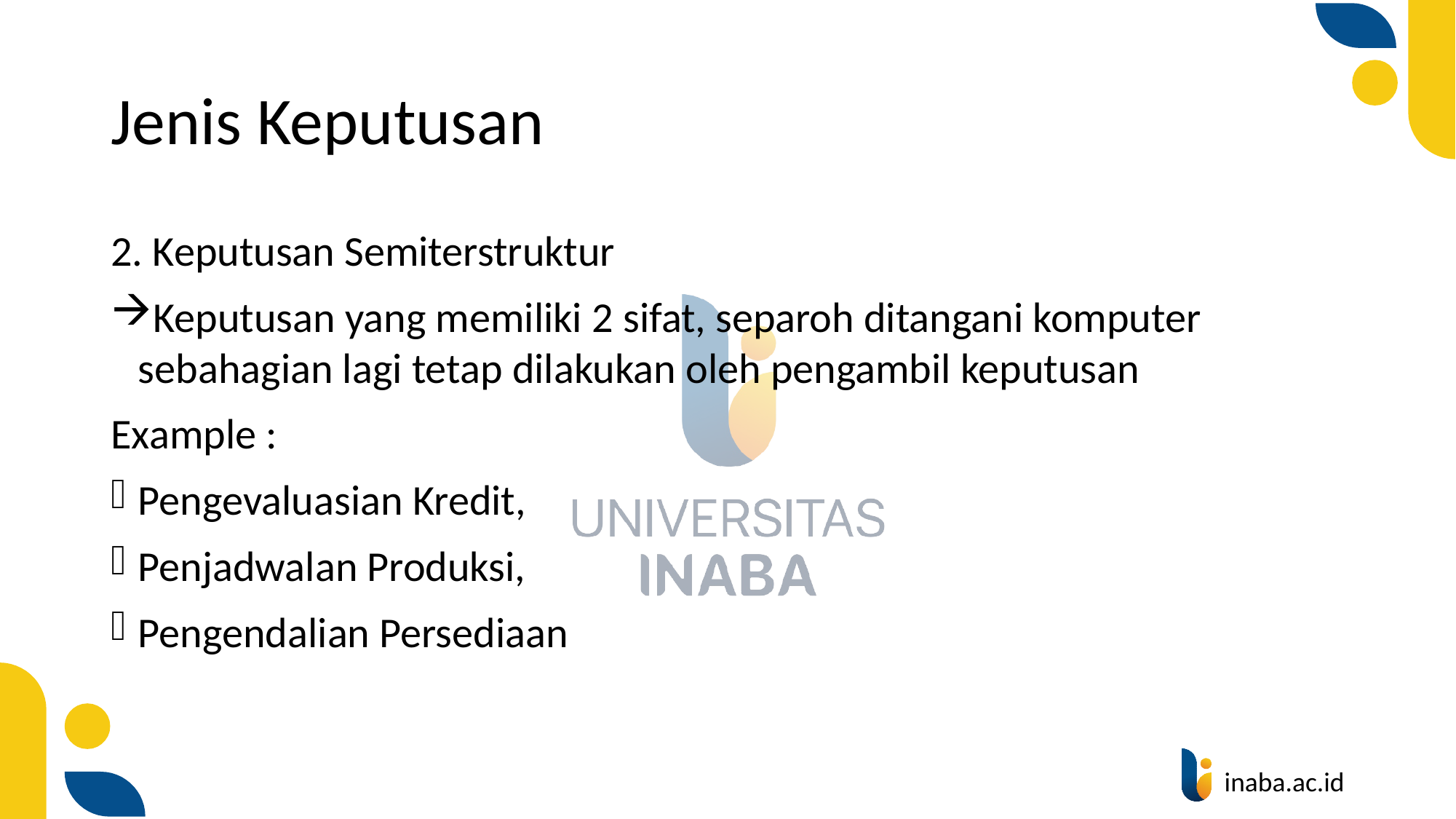

# Jenis Keputusan
2. Keputusan Semiterstruktur
Keputusan yang memiliki 2 sifat, separoh ditangani komputer sebahagian lagi tetap dilakukan oleh pengambil keputusan
Example :
Pengevaluasian Kredit,
Penjadwalan Produksi,
Pengendalian Persediaan